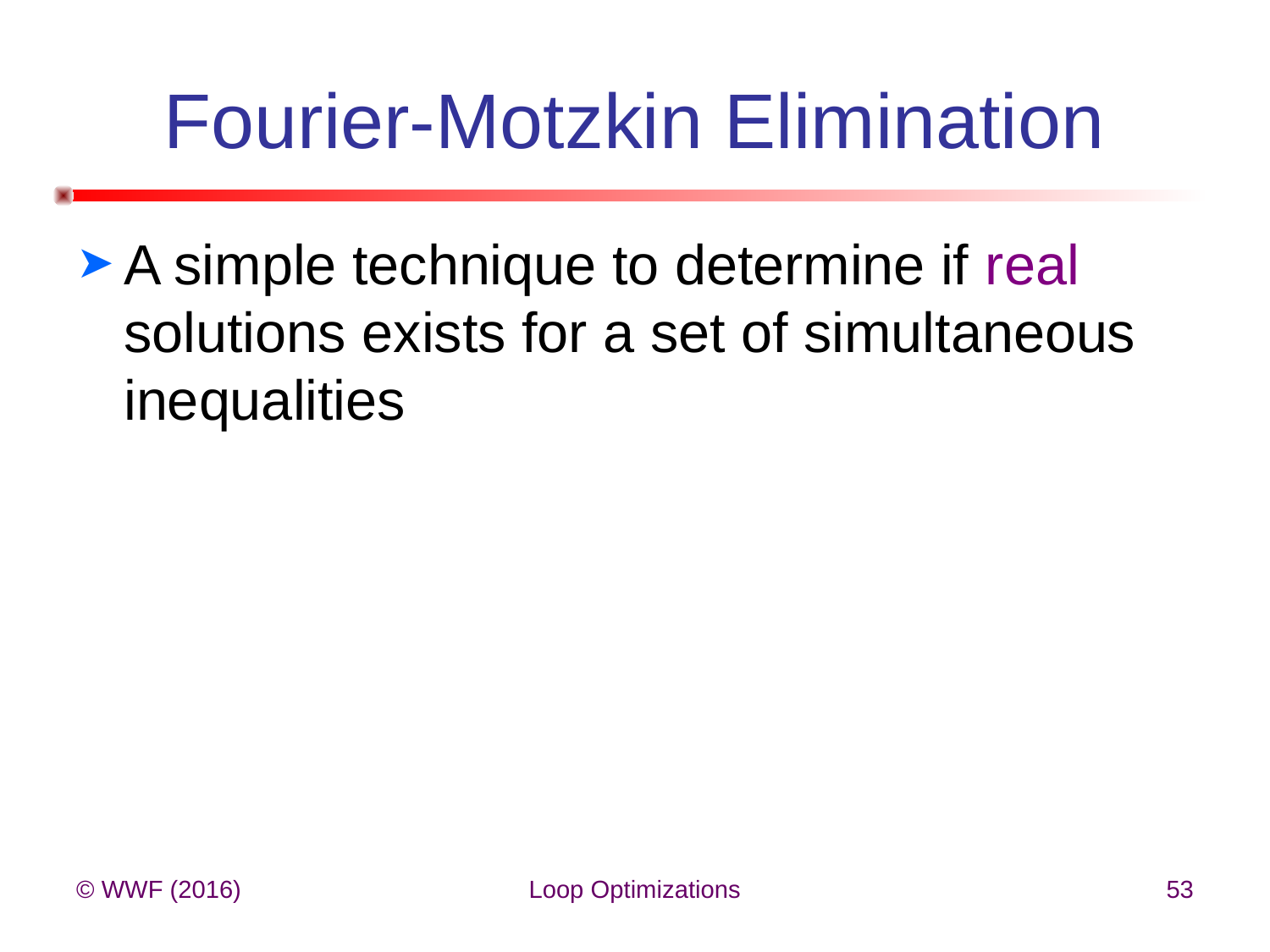

# Fourier-Motzkin Elimination
A simple technique to determine if real solutions exists for a set of simultaneous inequalities
© WWF (2016)
Loop Optimizations
53